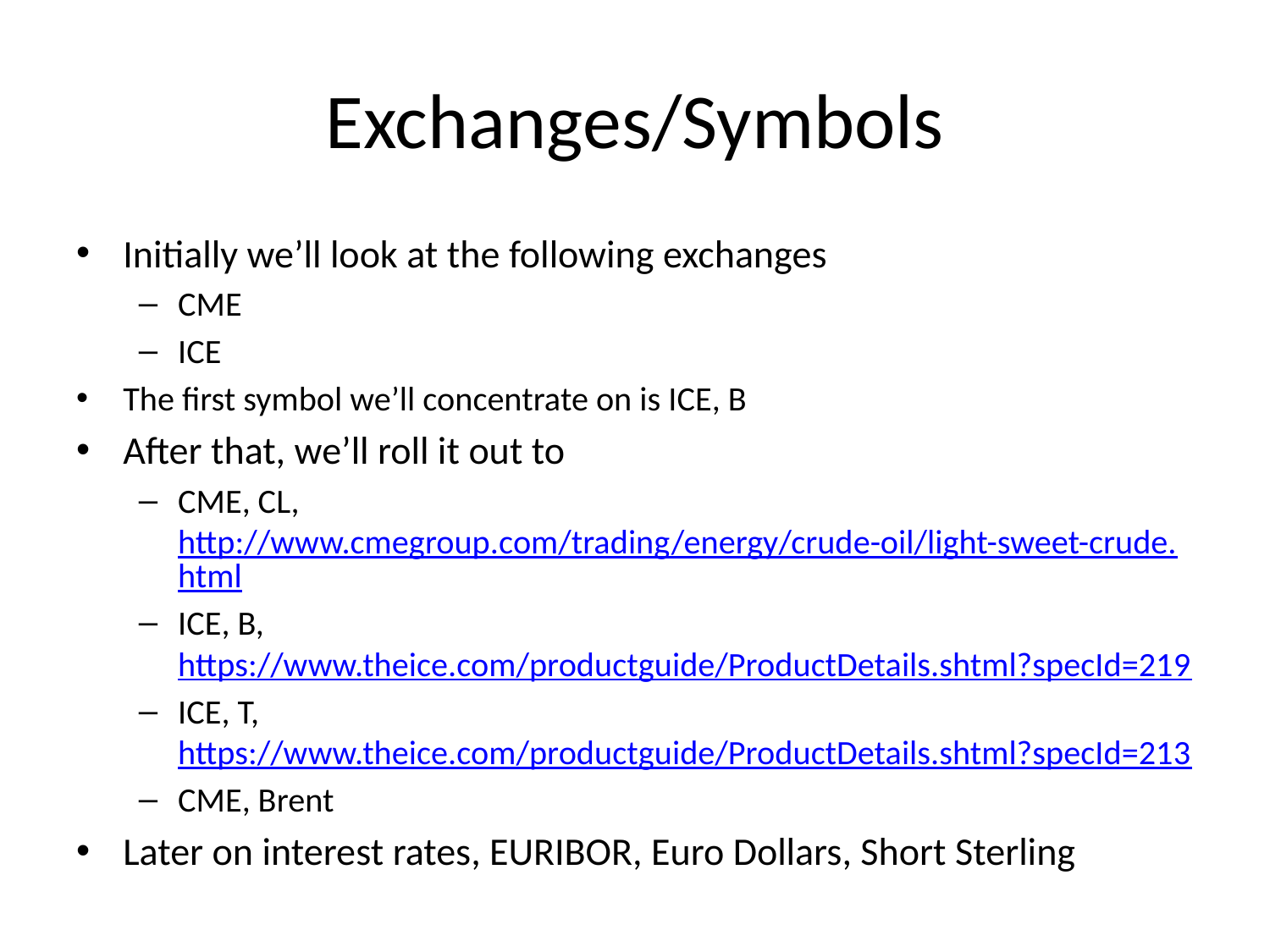

# Exchanges/Symbols
Initially we’ll look at the following exchanges
CME
ICE
The first symbol we’ll concentrate on is ICE, B
After that, we’ll roll it out to
CME, CL, http://www.cmegroup.com/trading/energy/crude-oil/light-sweet-crude.html
ICE, B, https://www.theice.com/productguide/ProductDetails.shtml?specId=219
ICE, T, https://www.theice.com/productguide/ProductDetails.shtml?specId=213
CME, Brent
Later on interest rates, EURIBOR, Euro Dollars, Short Sterling